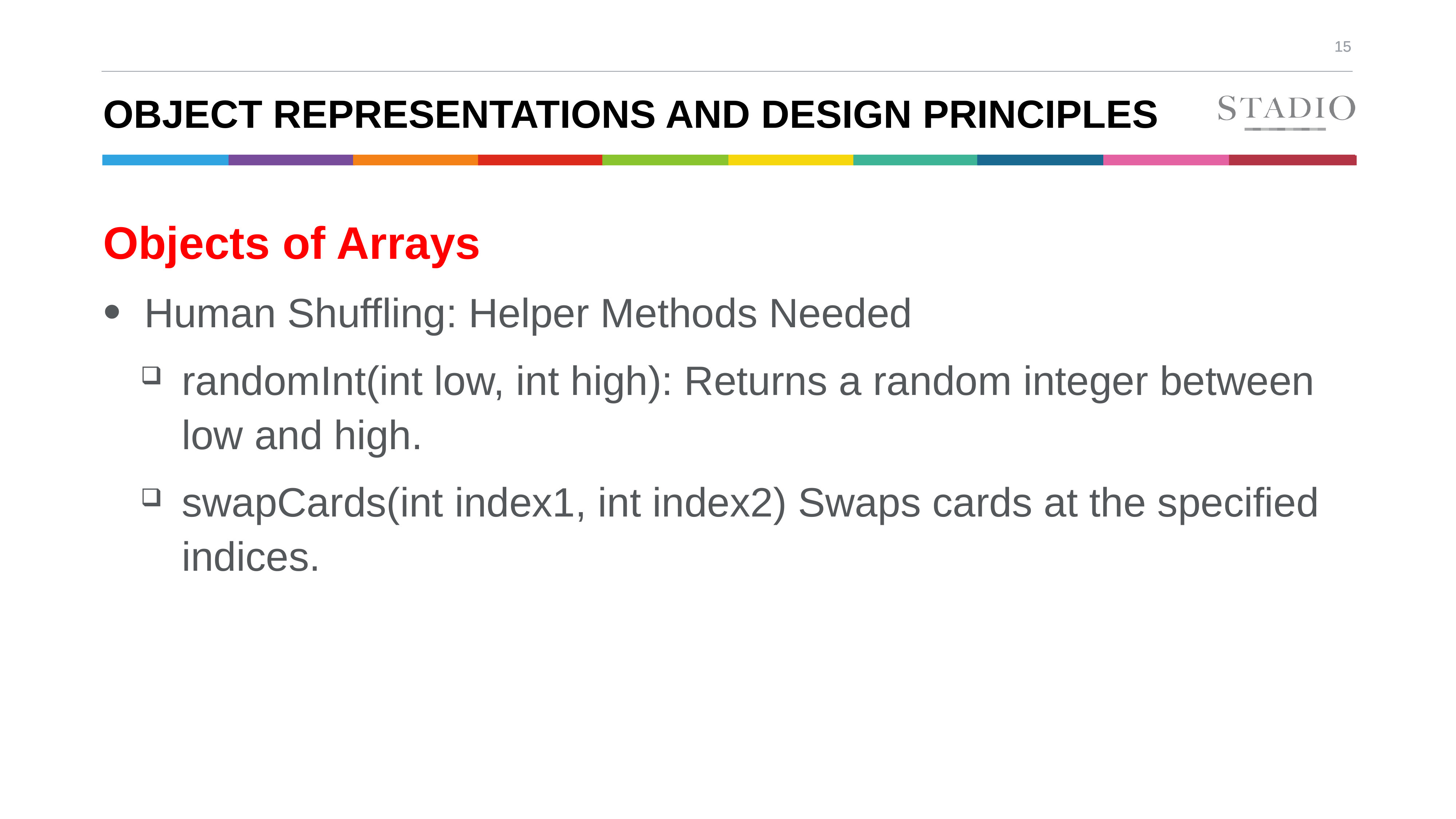

# Object Representations and Design Principles

Objects of Arrays
Human Shuffling: Helper Methods Needed
randomInt(int low, int high): Returns a random integer between low and high.
swapCards(int index1, int index2) Swaps cards at the specified indices.